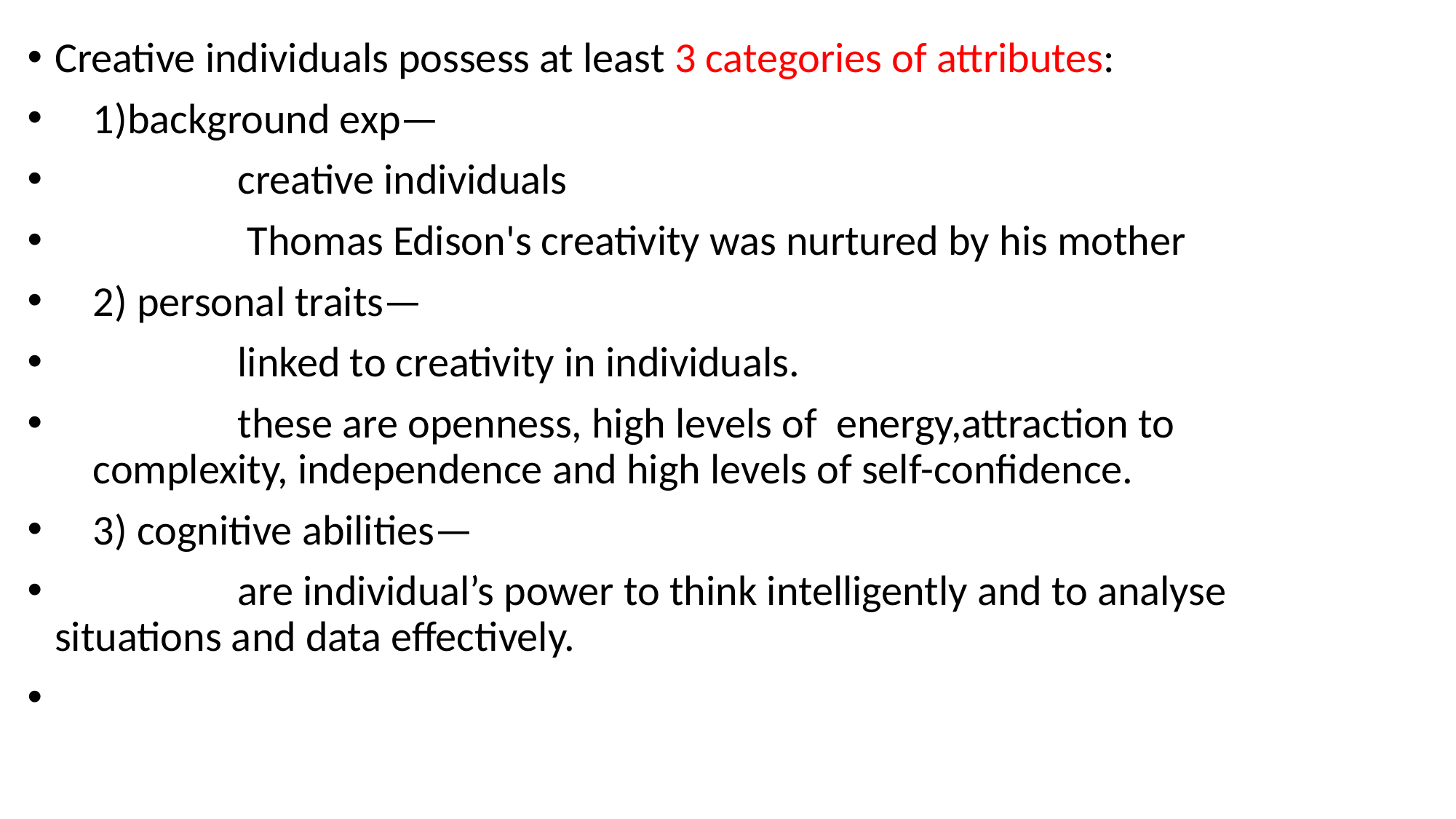

Creative individuals possess at least 3 categories of attributes:
    1)background exp—
                   creative individuals
                    Thomas Edison's creativity was nurtured by his mother
    2) personal traits—
                   linked to creativity in individuals.
                   these are openness, high levels of  energy,attraction to             complexity, independence and high levels of self-confidence.
    3) cognitive abilities—
                   are individual’s power to think intelligently and to analyse situations and data effectively.